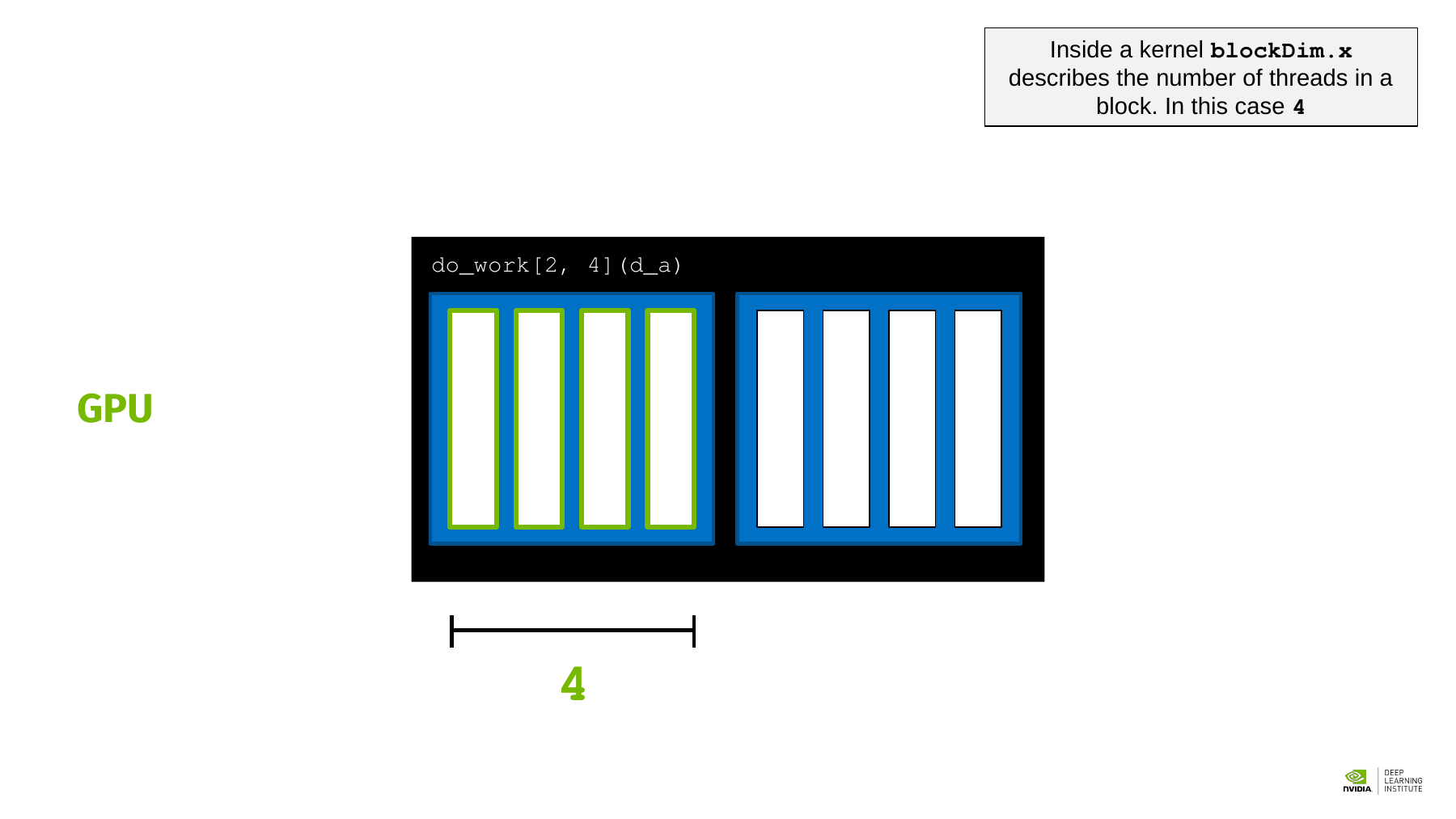

Inside a kernel blockDim.x describes the number of threads in a block. In this case 4

do_work[2, 4](d_a)

GPU
4